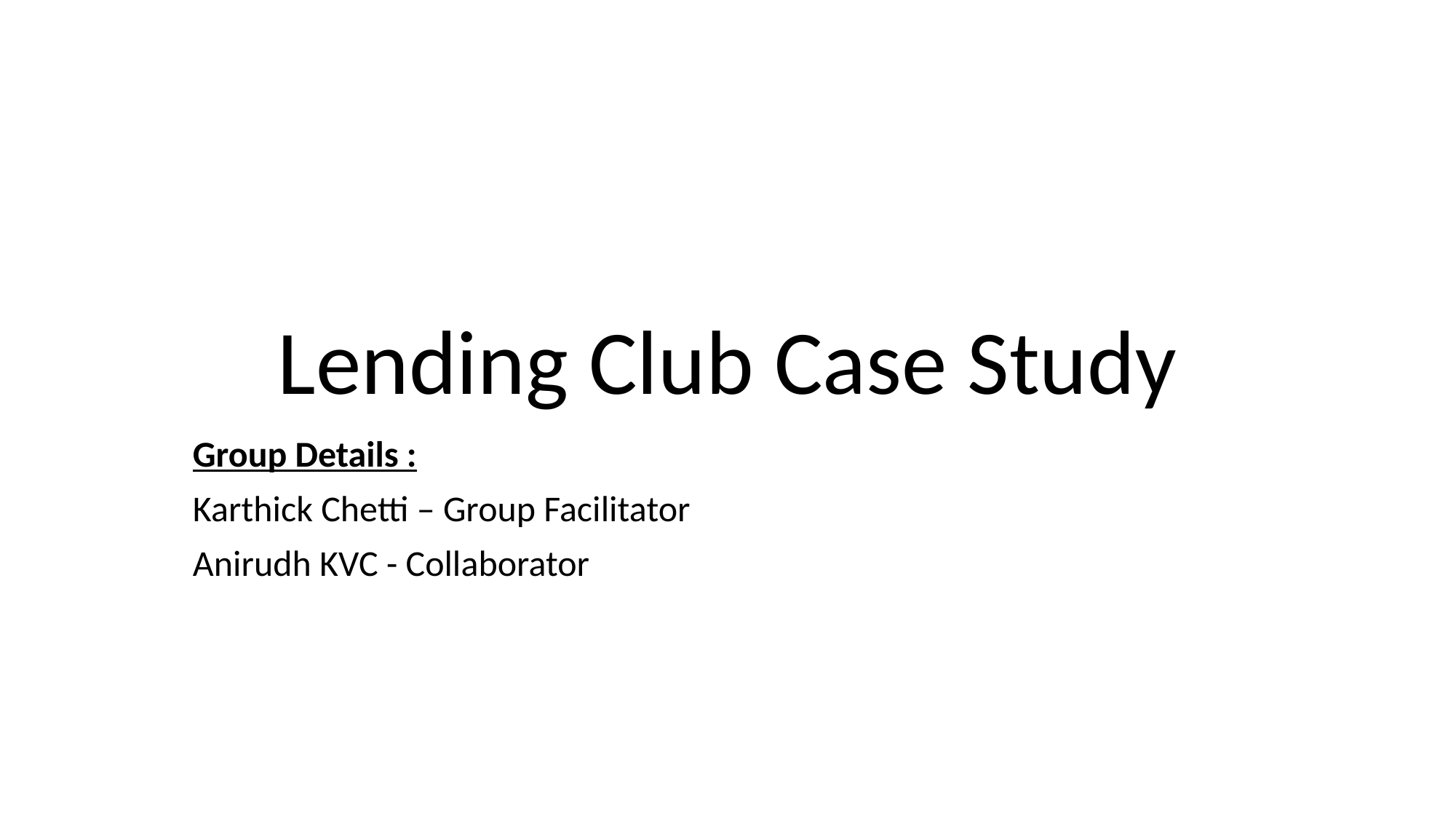

# Lending Club Case Study
Group Details :
Karthick Chetti – Group Facilitator
Anirudh KVC - Collaborator